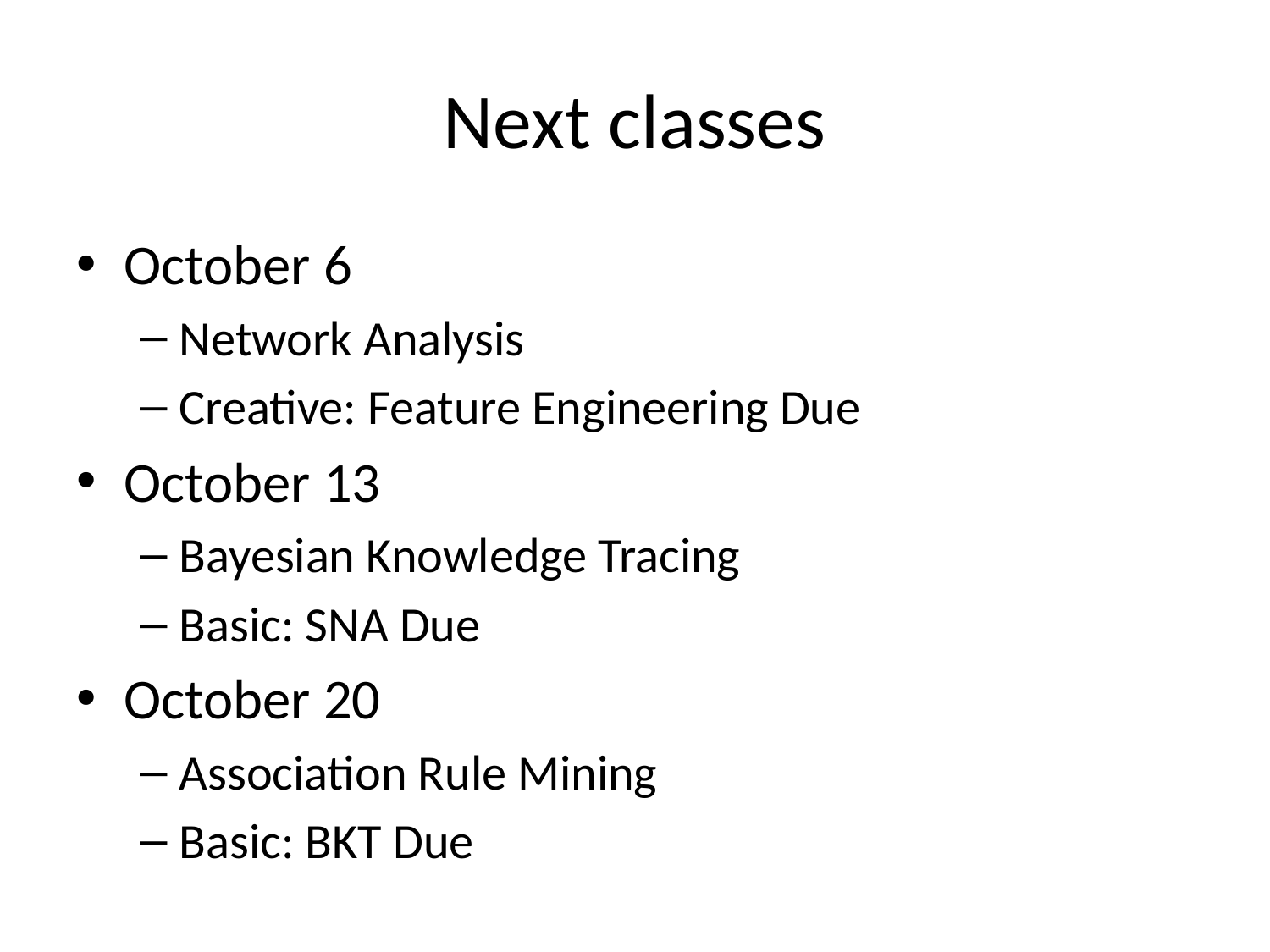

# Next classes
October 6
Network Analysis
Creative: Feature Engineering Due
October 13
Bayesian Knowledge Tracing
Basic: SNA Due
October 20
Association Rule Mining
Basic: BKT Due